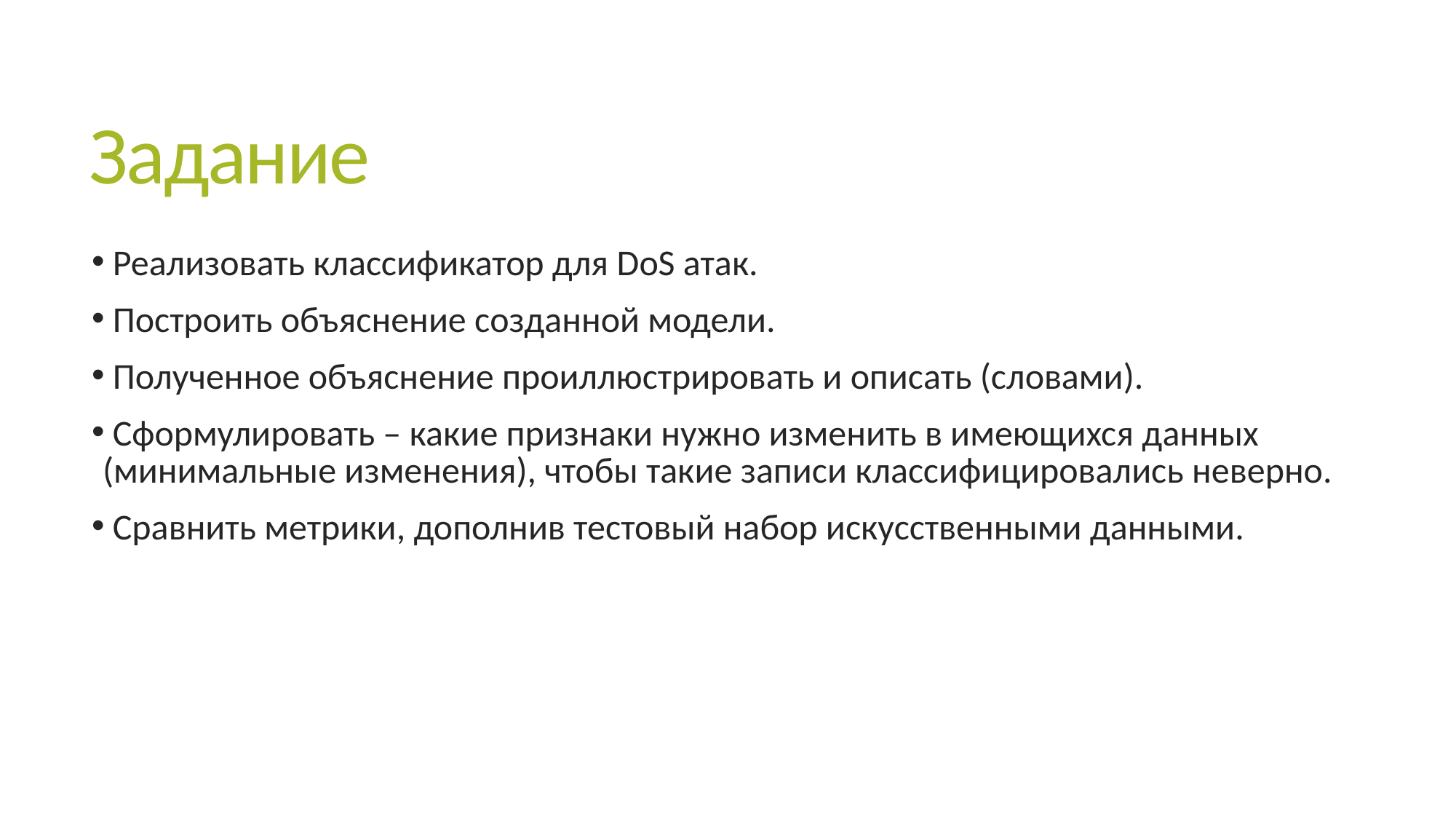

# Задание
 Реализовать классификатор для DoS атак.
 Построить объяснение созданной модели.
 Полученное объяснение проиллюстрировать и описать (словами).
 Сформулировать – какие признаки нужно изменить в имеющихся данных (минимальные изменения), чтобы такие записи классифицировались неверно.
 Сравнить метрики, дополнив тестовый набор искусственными данными.